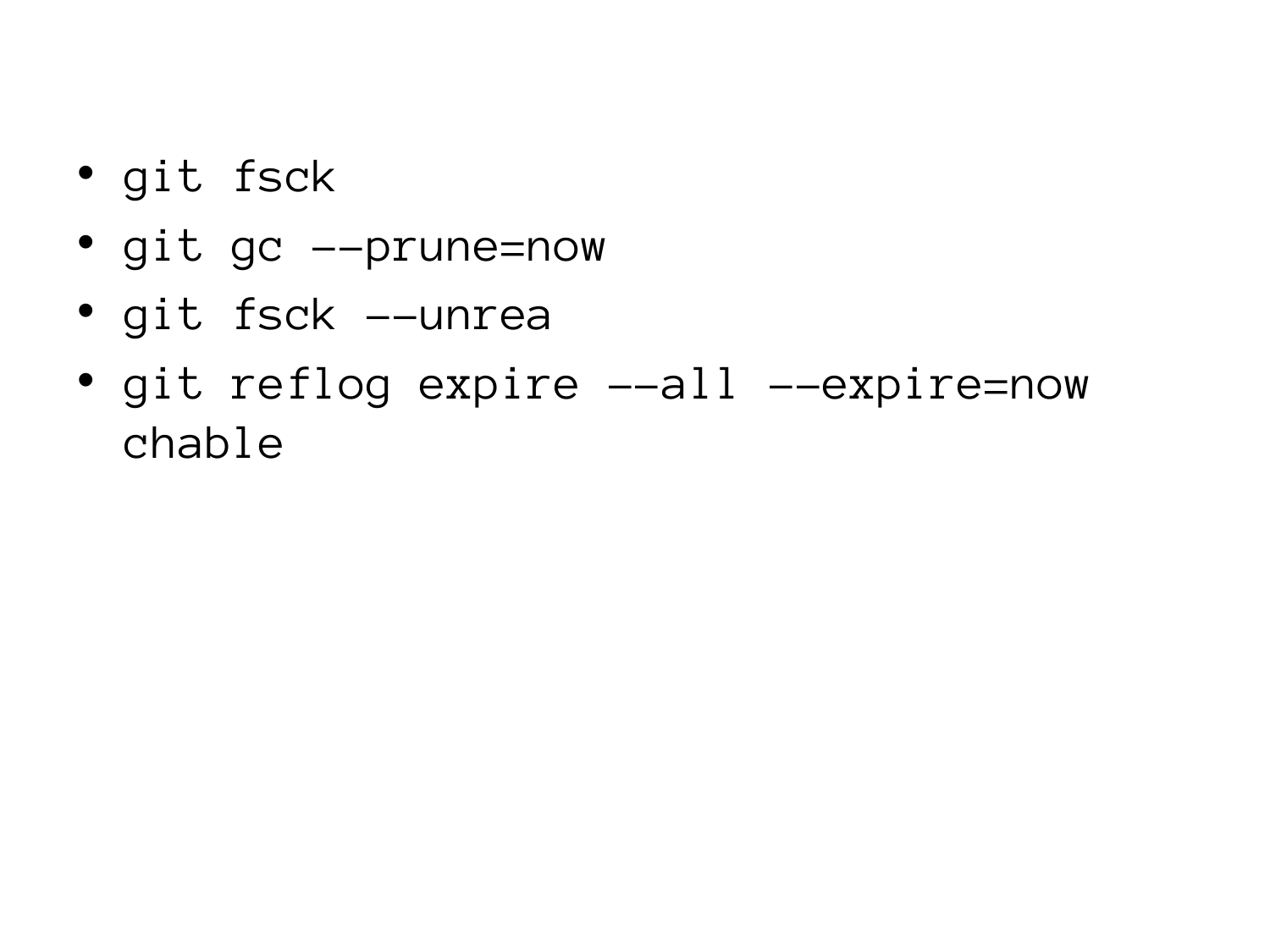

#
git fsck
git gc --prune=now
git fsck --unrea
git reflog expire --all --expire=now chable